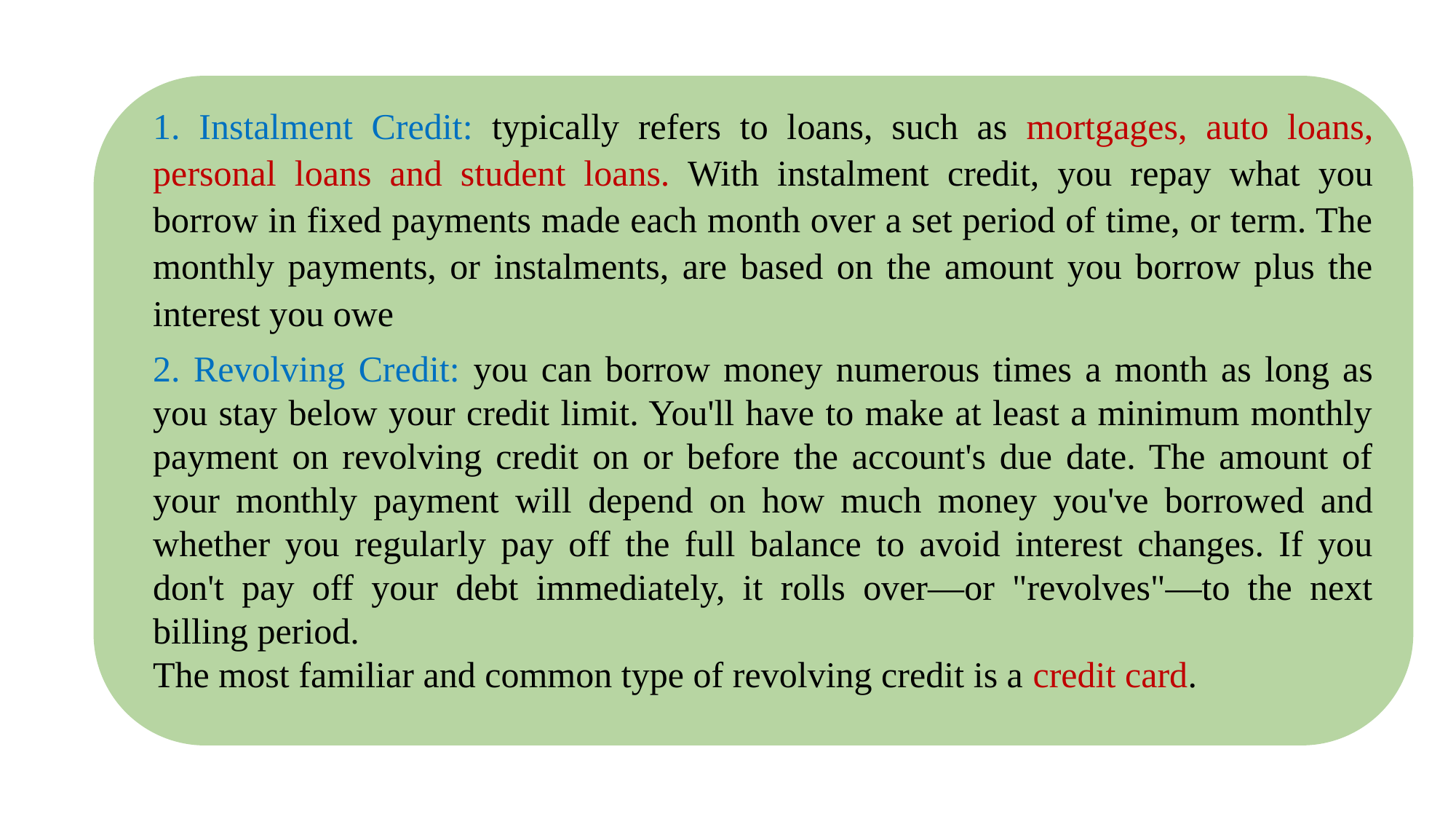

1. Instalment Credit: typically refers to loans, such as mortgages, auto loans, personal loans and student loans. With instalment credit, you repay what you borrow in fixed payments made each month over a set period of time, or term. The monthly payments, or instalments, are based on the amount you borrow plus the interest you owe
2. Revolving Credit: you can borrow money numerous times a month as long as you stay below your credit limit. You'll have to make at least a minimum monthly payment on revolving credit on or before the account's due date. The amount of your monthly payment will depend on how much money you've borrowed and whether you regularly pay off the full balance to avoid interest changes. If you don't pay off your debt immediately, it rolls over—or "revolves"—to the next billing period.
The most familiar and common type of revolving credit is a credit card.